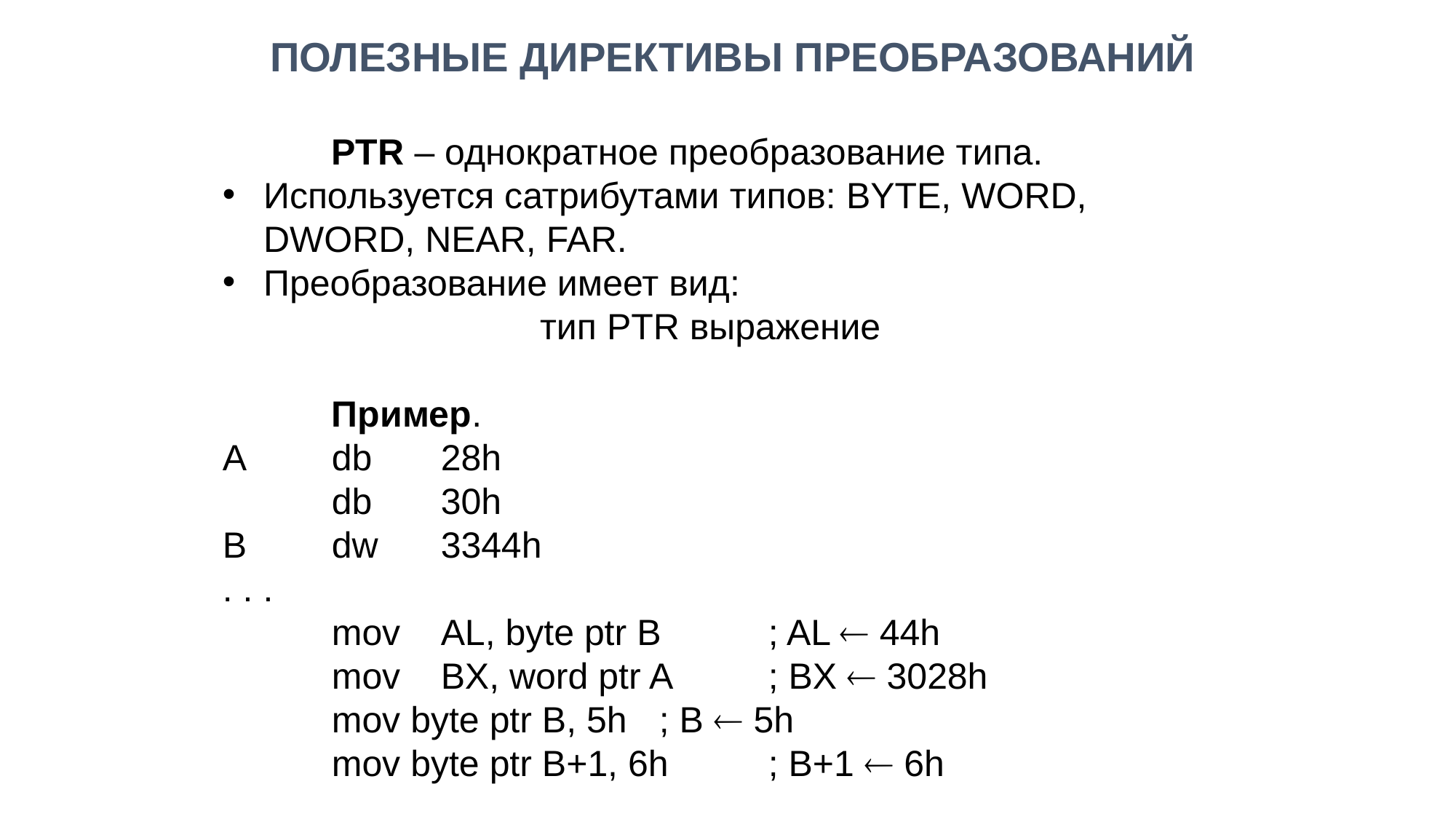

ПОЛЕЗНЫЕ ДИРЕКТИВЫ ПРЕОБРАЗОВАНИЙ
	PTR – однократное преобразование типа.
Используется сатрибутами типов: BYTE, WORD, DWORD, NEAR, FAR.
Преобразование имеет вид:
тип PTR выражение

	Пример.
A	db	28h
	db	30h
B	dw	3344h
. . .
	mov	AL, byte ptr B	; AL ← 44h
	mov	BX, word ptr A	; BX ← 3028h
	mov byte ptr B, 5h	; B ← 5h
	mov byte ptr B+1, 6h	; B+1 ← 6h